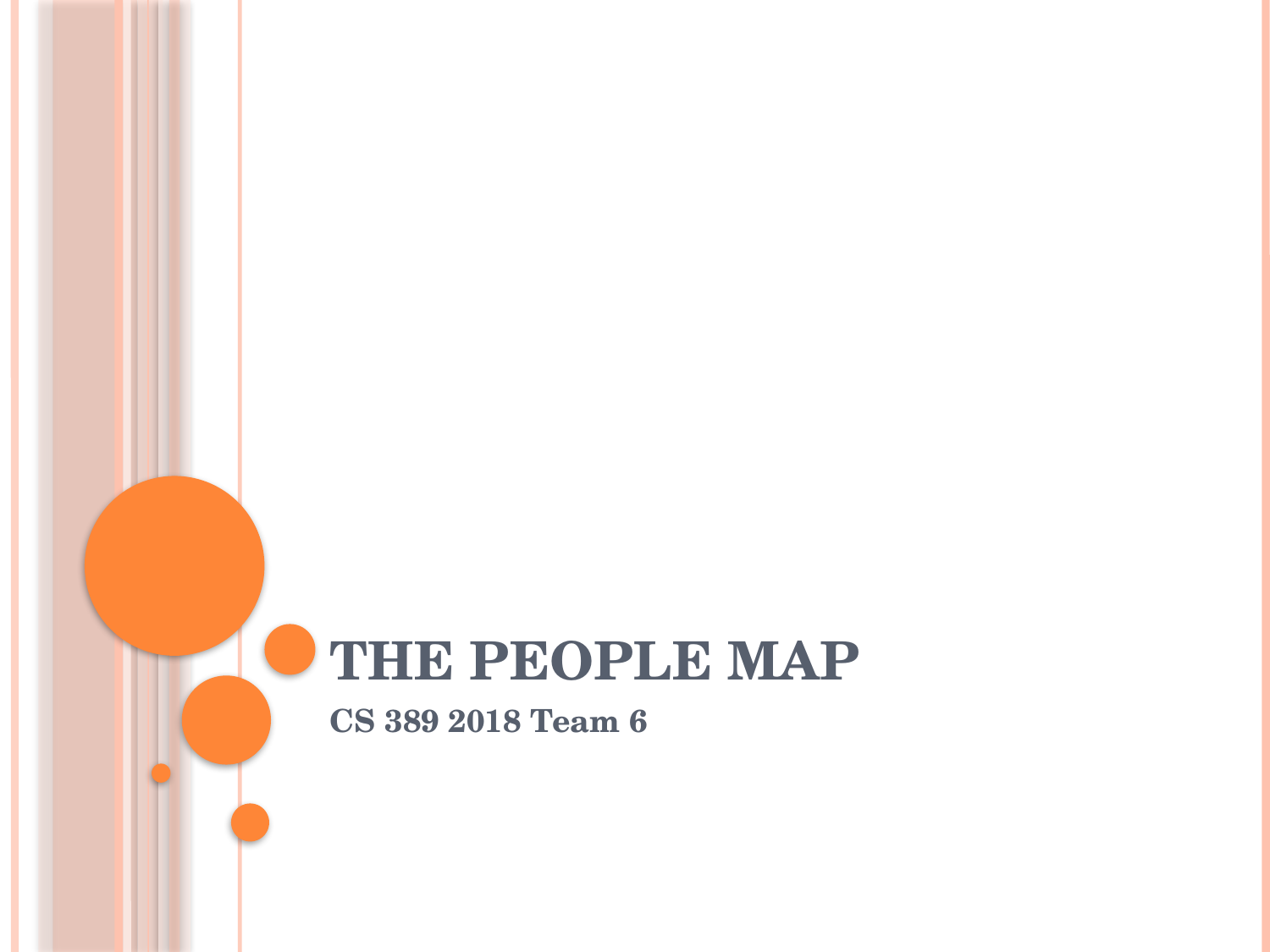

# The People Map
CS 389 2018 Team 6